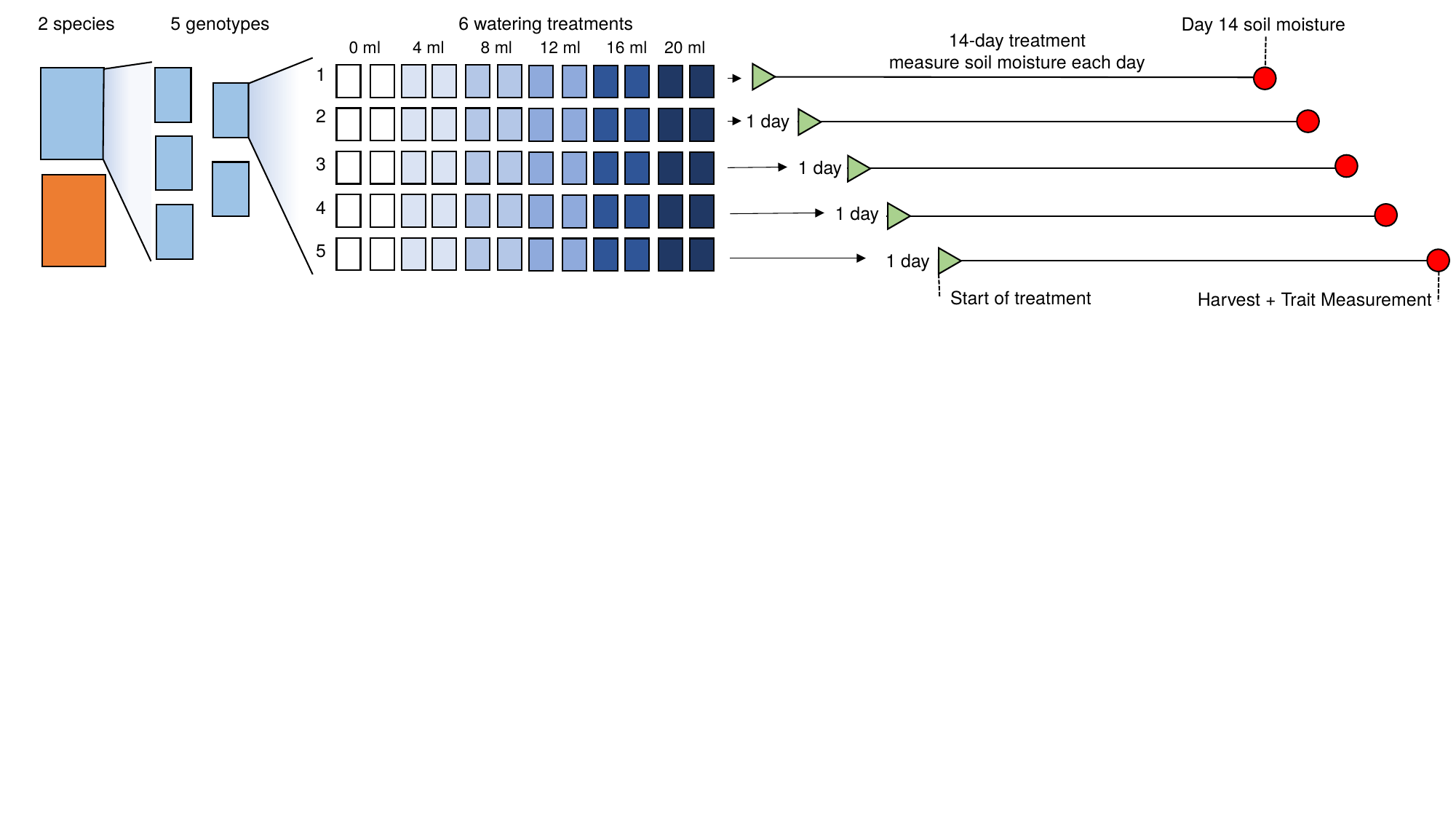

2 species
5 genotypes
6 watering treatments
Day 14 soil moisture
14-day treatment
measure soil moisture each day
0 ml
4 ml
8 ml
12 ml
16 ml
20 ml
1

2
1 day

5 cohorts
3
1 day

4
1 day

5
1 day

Start of treatment
Harvest + Trait Measurement